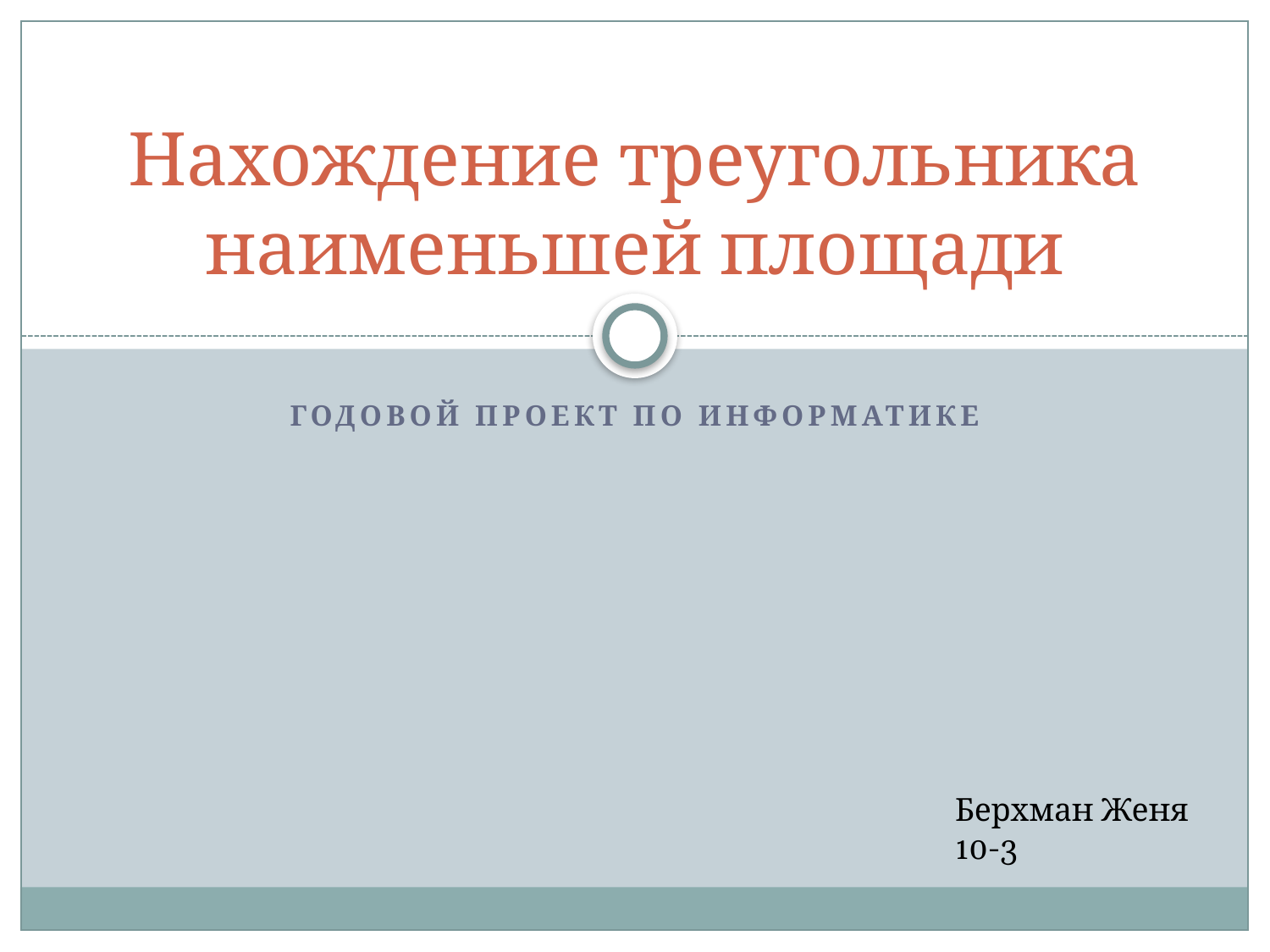

# Нахождение треугольника наименьшей площади
Годовой проект по информатике
Берхман Женя 10-3